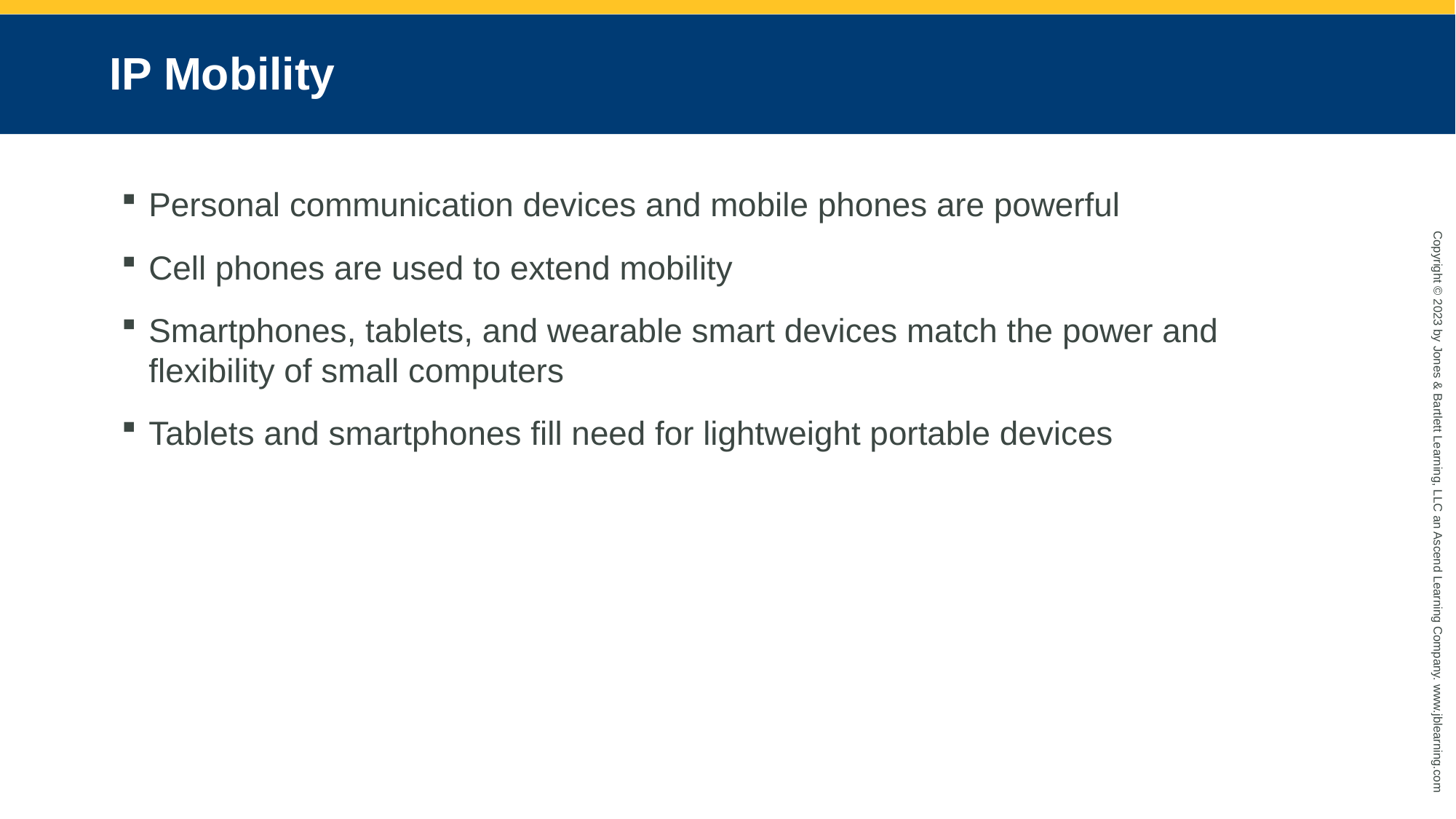

# IP Mobility
Personal communication devices and mobile phones are powerful
Cell phones are used to extend mobility
Smartphones, tablets, and wearable smart devices match the power and flexibility of small computers
Tablets and smartphones fill need for lightweight portable devices